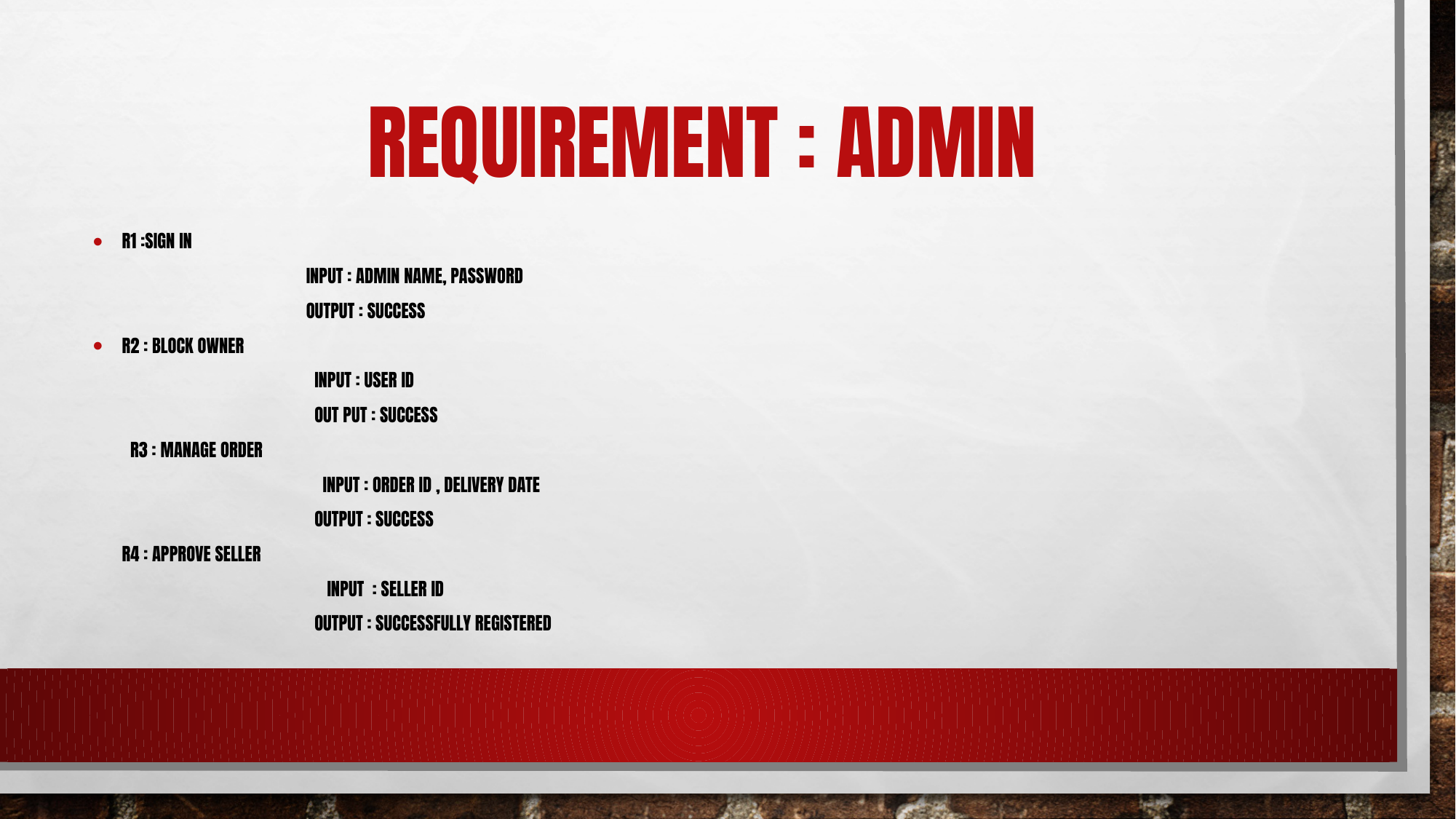

# Requirement : admin
R1 :sign in
                                                   input : admin name, password
                                                   output : success
r2 : block owner
                                                     Input : user id
                                                     Out put : success
         R3 : manage order
                                                       Input : order id , delivery date
                                                     output : success
       R4 : approve seller
                                                        Input  : seller id
                                                     Output : successfully registered